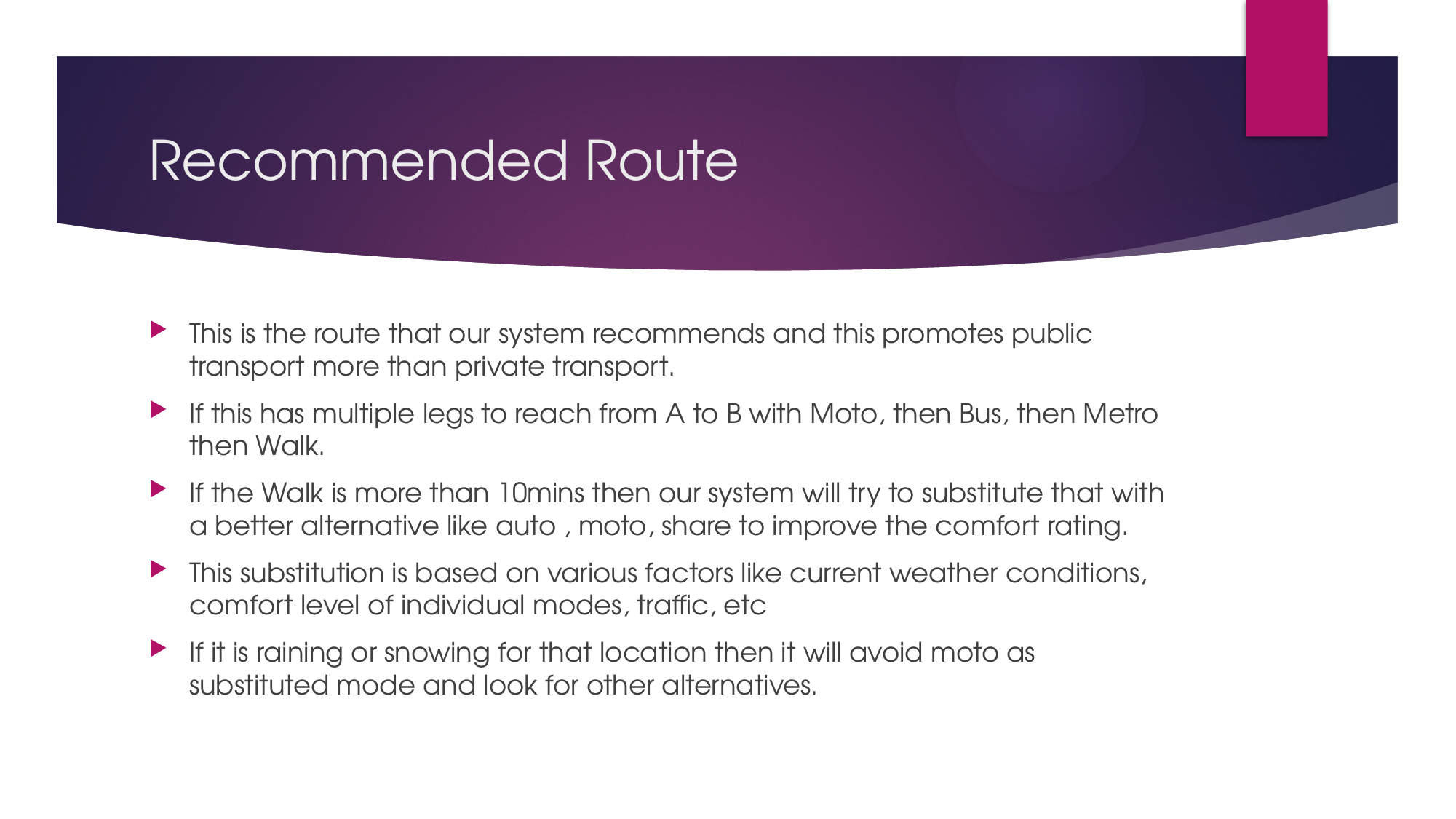

# Recommended Route
This is the route that our system recommends and this promotes public transport more than private transport.
If this has multiple legs to reach from A to B with Moto, then Bus, then Metro then Walk.
If the Walk is more than 10mins then our system will try to substitute that with a better alternative like auto , moto, share to improve the comfort rating.
This substitution is based on various factors like current weather conditions, comfort level of individual modes, traffic, etc
If it is raining or snowing for that location then it will avoid moto as substituted mode and look for other alternatives.